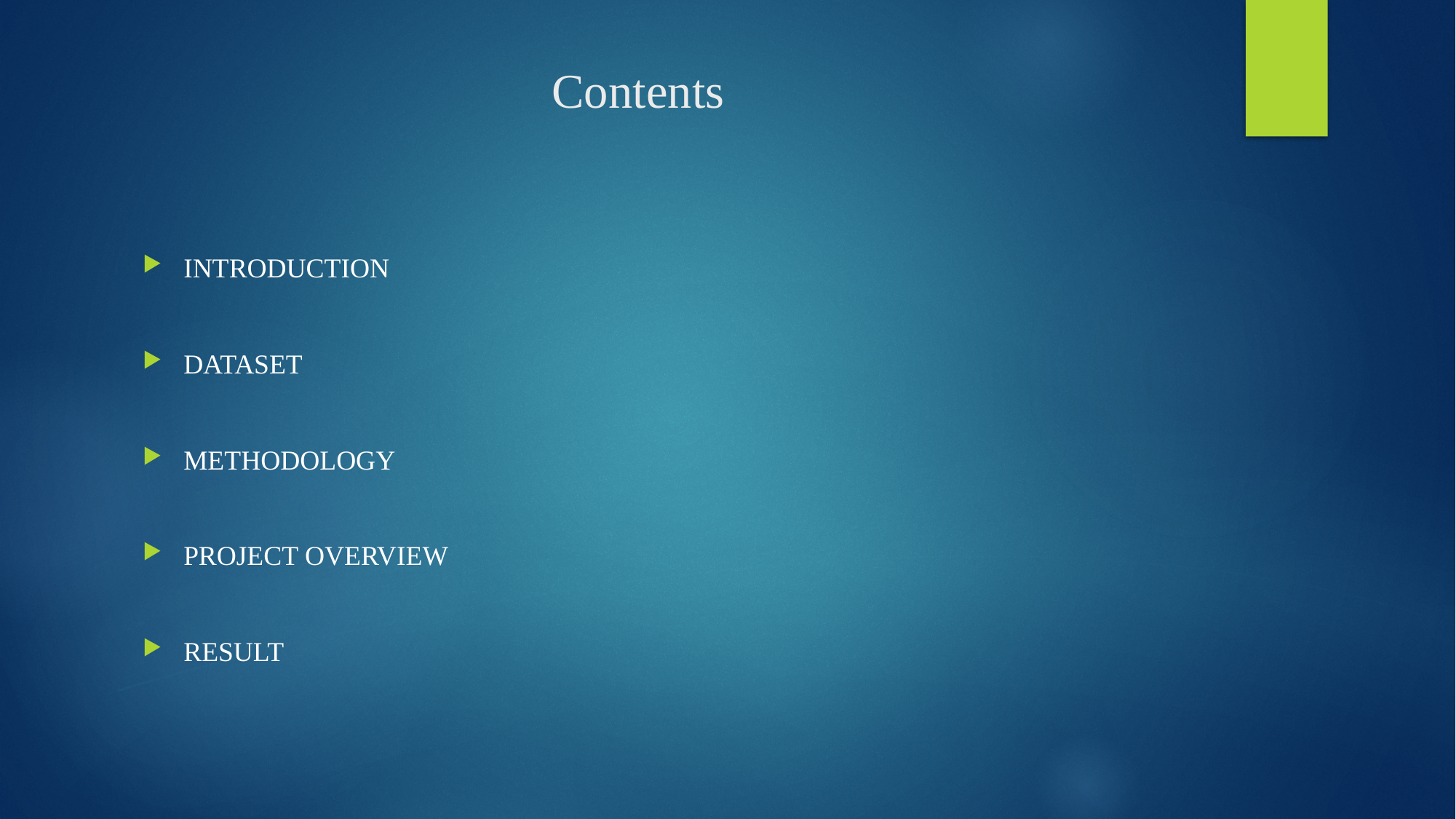

# Contents
INTRODUCTION

DATASET

METHODOLOGY

PROJECT OVERVIEW

RESULT